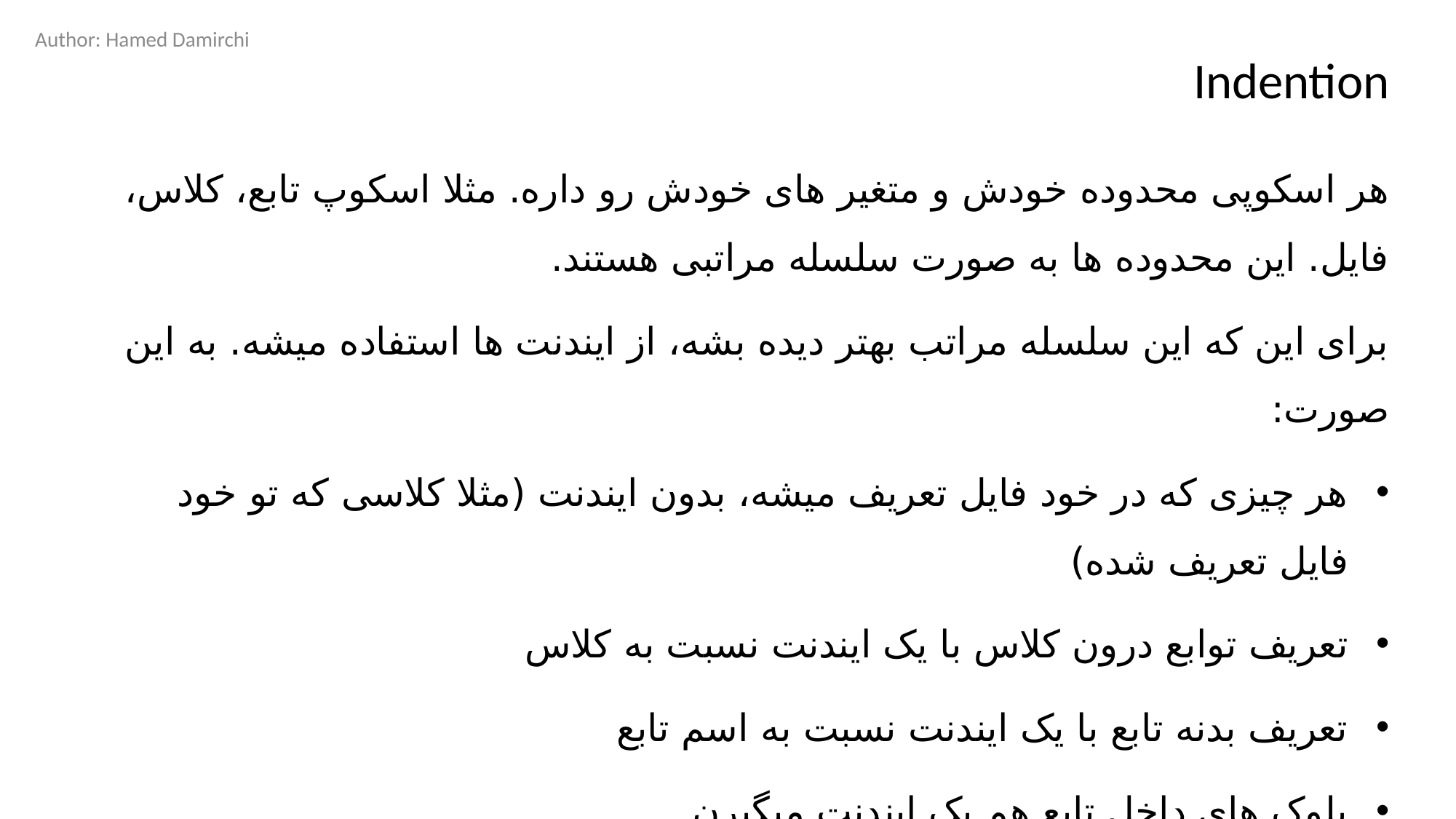

Author: Hamed Damirchi
# Indention
هر اسکوپی محدوده خودش و متغیر های خودش رو داره. مثلا اسکوپ تابع، کلاس، فایل. این محدوده ها به صورت سلسله مراتبی هستند.
برای این که این سلسله مراتب بهتر دیده بشه، از ایندنت ها استفاده میشه. به این صورت:
هر چیزی که در خود فایل تعریف میشه، بدون ایندنت (مثلا کلاسی که تو خود فایل تعریف شده)
تعریف توابع درون کلاس با یک ایندنت نسبت به کلاس
تعریف بدنه تابع با یک ایندنت نسبت به اسم تابع
بلوک های داخل تابع هم یک ایندنت میگیرن
این ایندنت گذاری بسیار در خوانایی کد موثره.